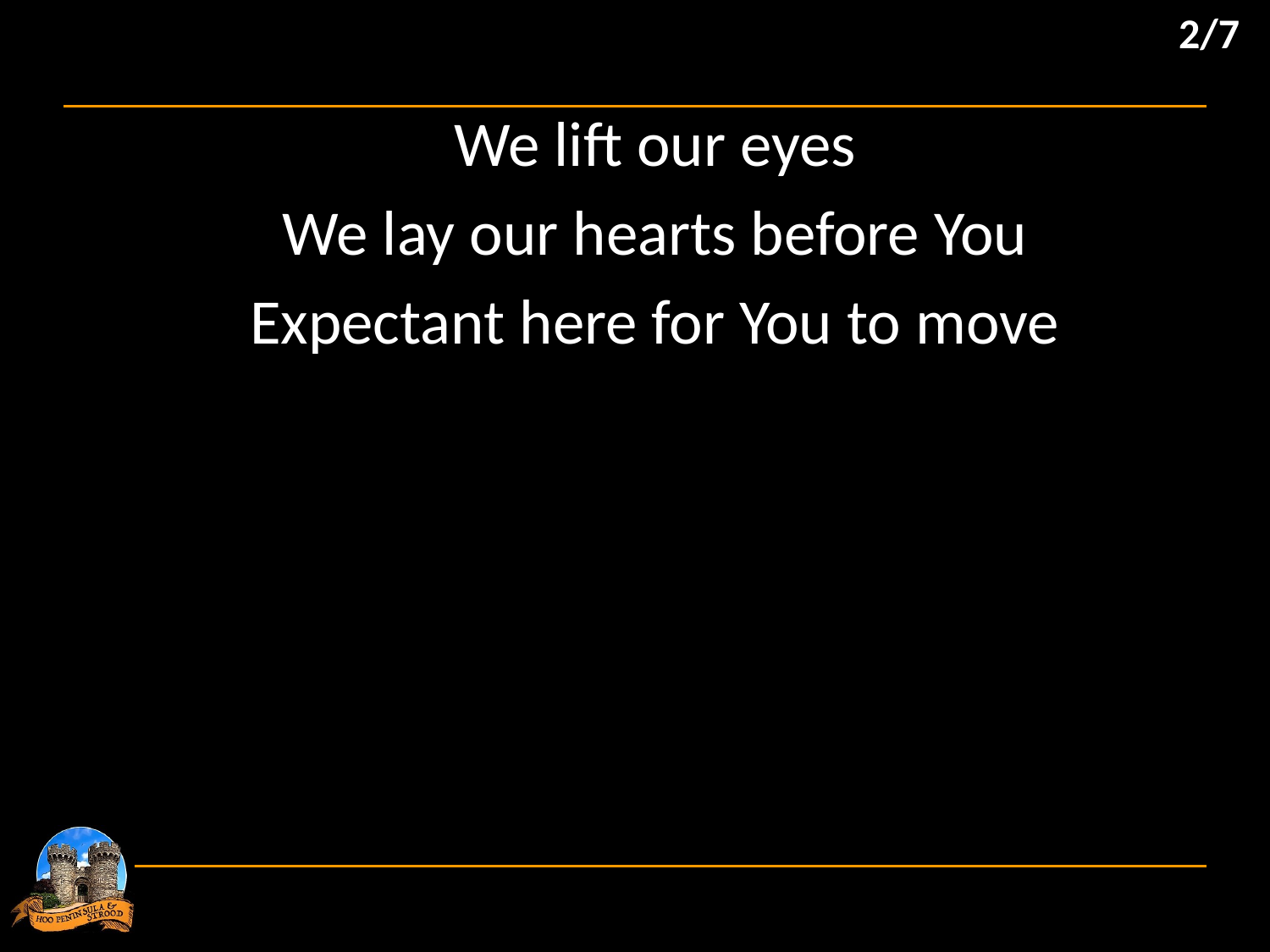

2/7
We lift our eyes
We lay our hearts before You
Expectant here for You to move